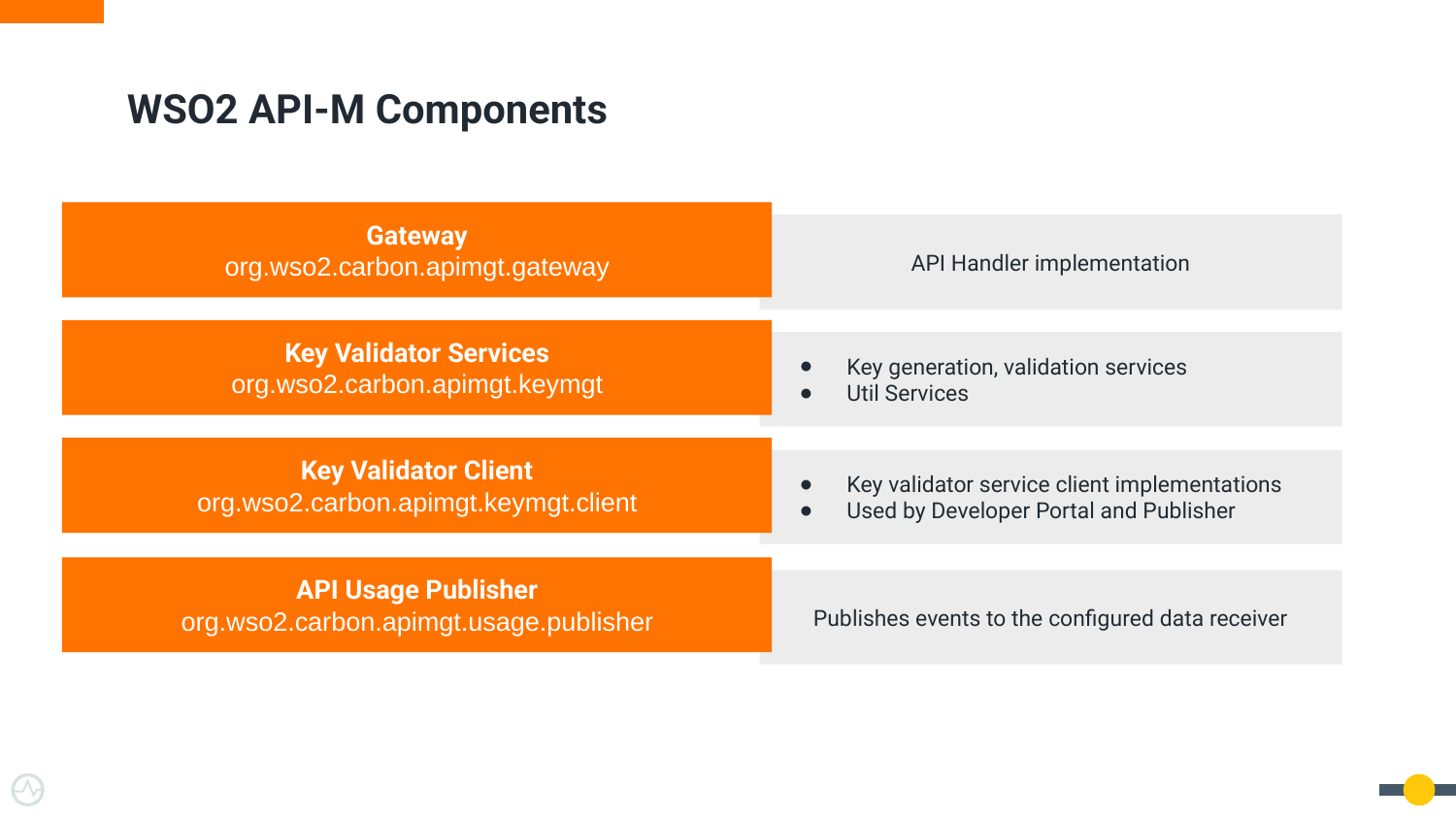

# WSO2 API-M Components
Gateway
org.wso2.carbon.apimgt.gateway
API Handler implementation
Key Validator Services
org.wso2.carbon.apimgt.keymgt
Key generation, validation services
Util Services
Key Validator Client
org.wso2.carbon.apimgt.keymgt.client
Key validator service client implementations
Used by Developer Portal and Publisher
API Usage Publisher
org.wso2.carbon.apimgt.usage.publisher
Publishes events to the configured data receiver